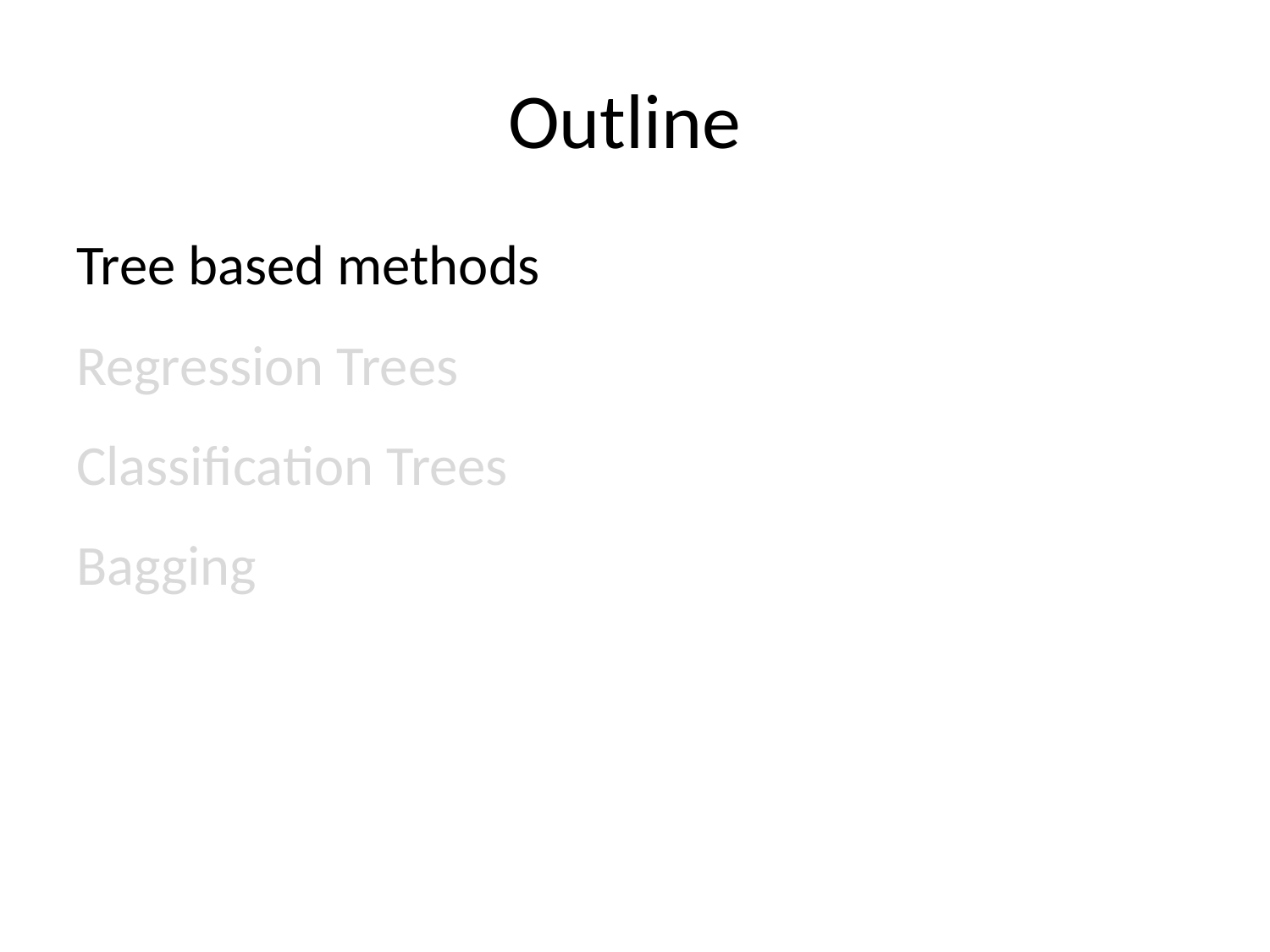

# Outline
Tree based methods
Regression Trees
Classification Trees
Bagging